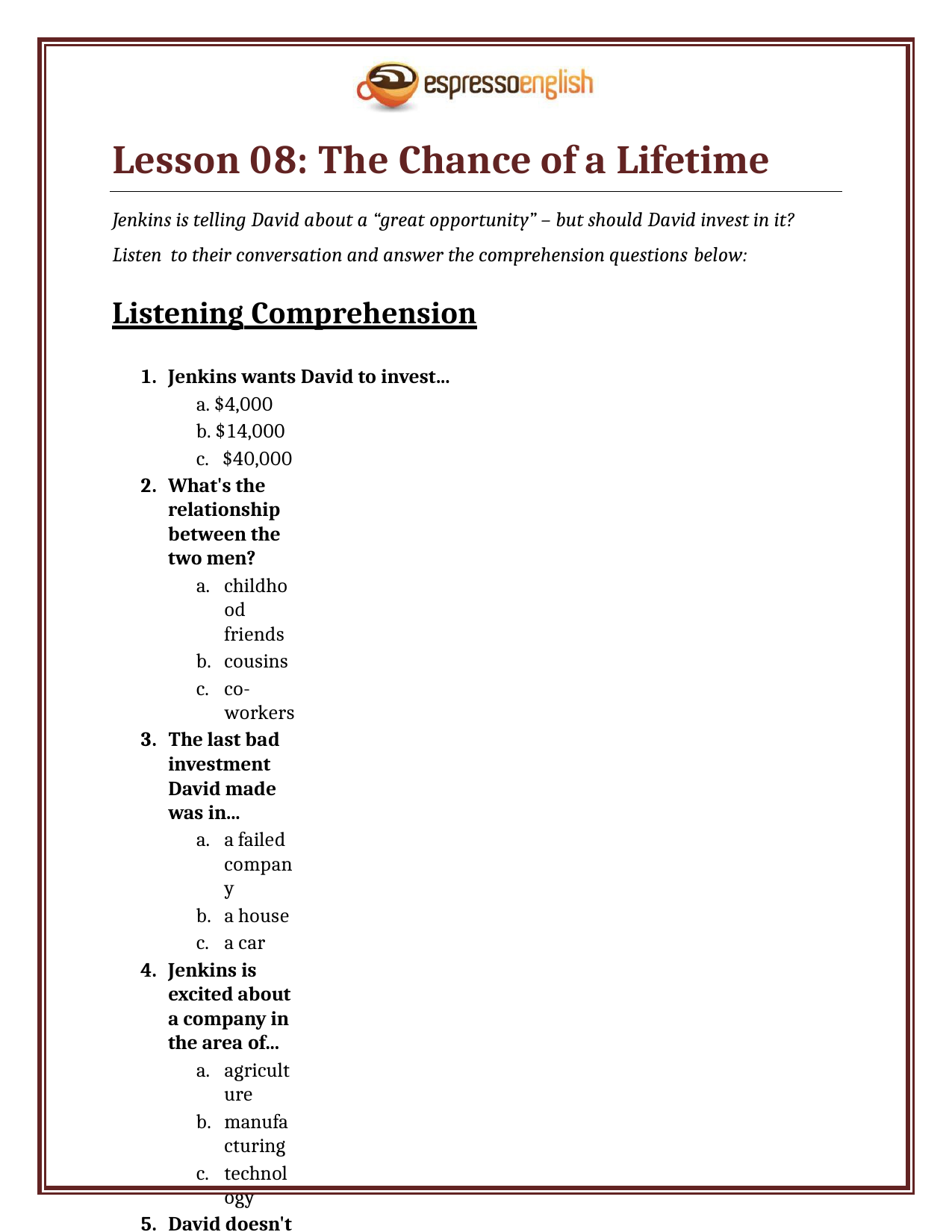

Lesson 08: The Chance of a Lifetime

Jenkins is telling David about a “great opportunity” – but should David invest in it? Listen  to their conversation and answer the comprehension questions below:
Listening Comprehension
Jenkins wants David to invest...
a. $4,000  b. $14,000  c.   $40,000
What's the relationship between the two men?
childhood friends
cousins
co-workers
The last bad investment David made was in...
a failed company
a house
a car
Jenkins is excited about a company in the area of...
agriculture
manufacturing
technology
David doesn't want to risk his money because...
he's saving for a house
his son will go to college soon
he'd like to take a vacation with his wife
Jenkins found out about this opportunity from...
hearing about it in the news
researching on the internet
a man who came into his shop